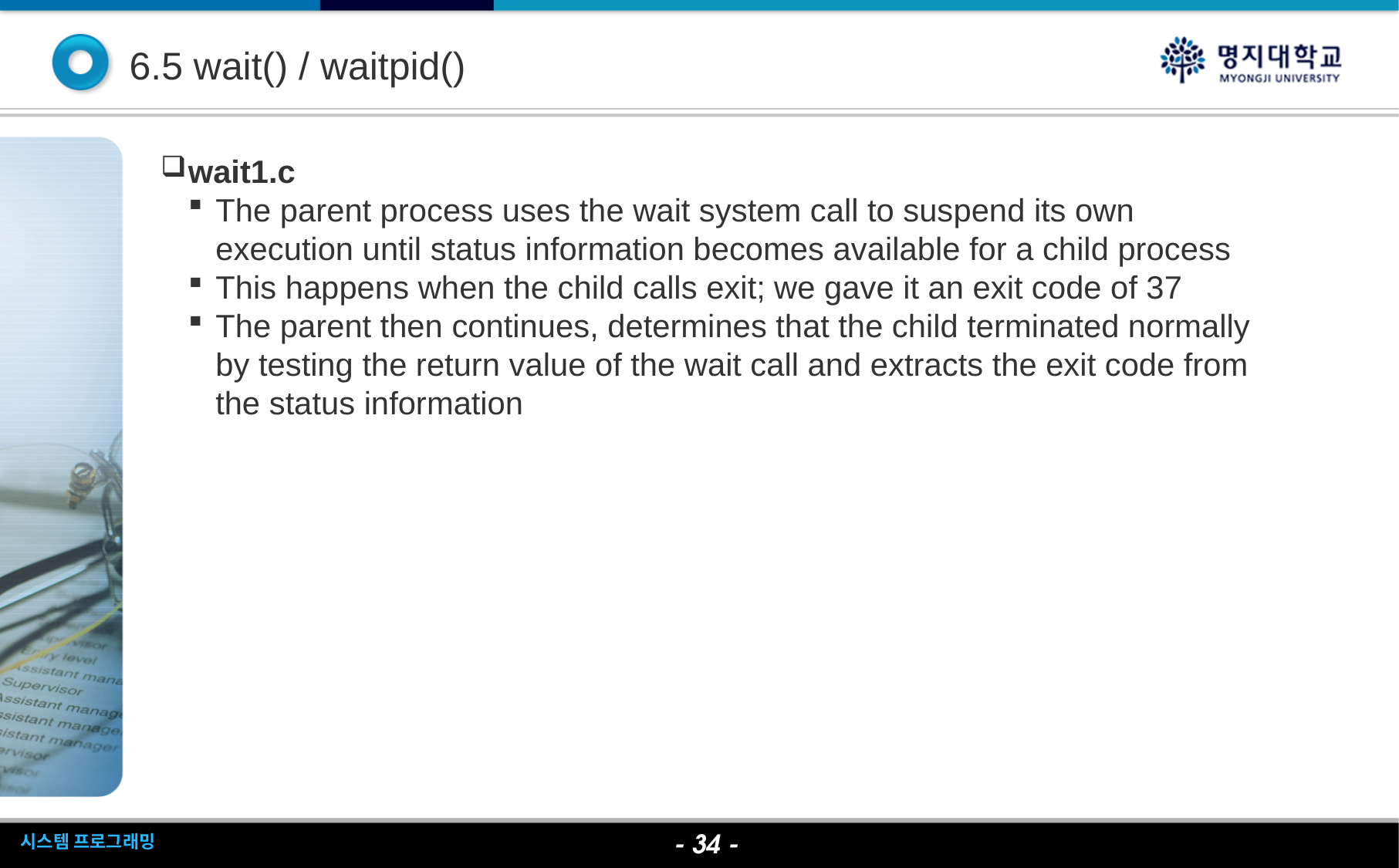

6.5 wait() / waitpid()
wait1.c
The parent process uses the wait system call to suspend its own execution until status information becomes available for a child process
This happens when the child calls exit; we gave it an exit code of 37
The parent then continues, determines that the child terminated normally by testing the return value of the wait call and extracts the exit code from the status information
- 34 -